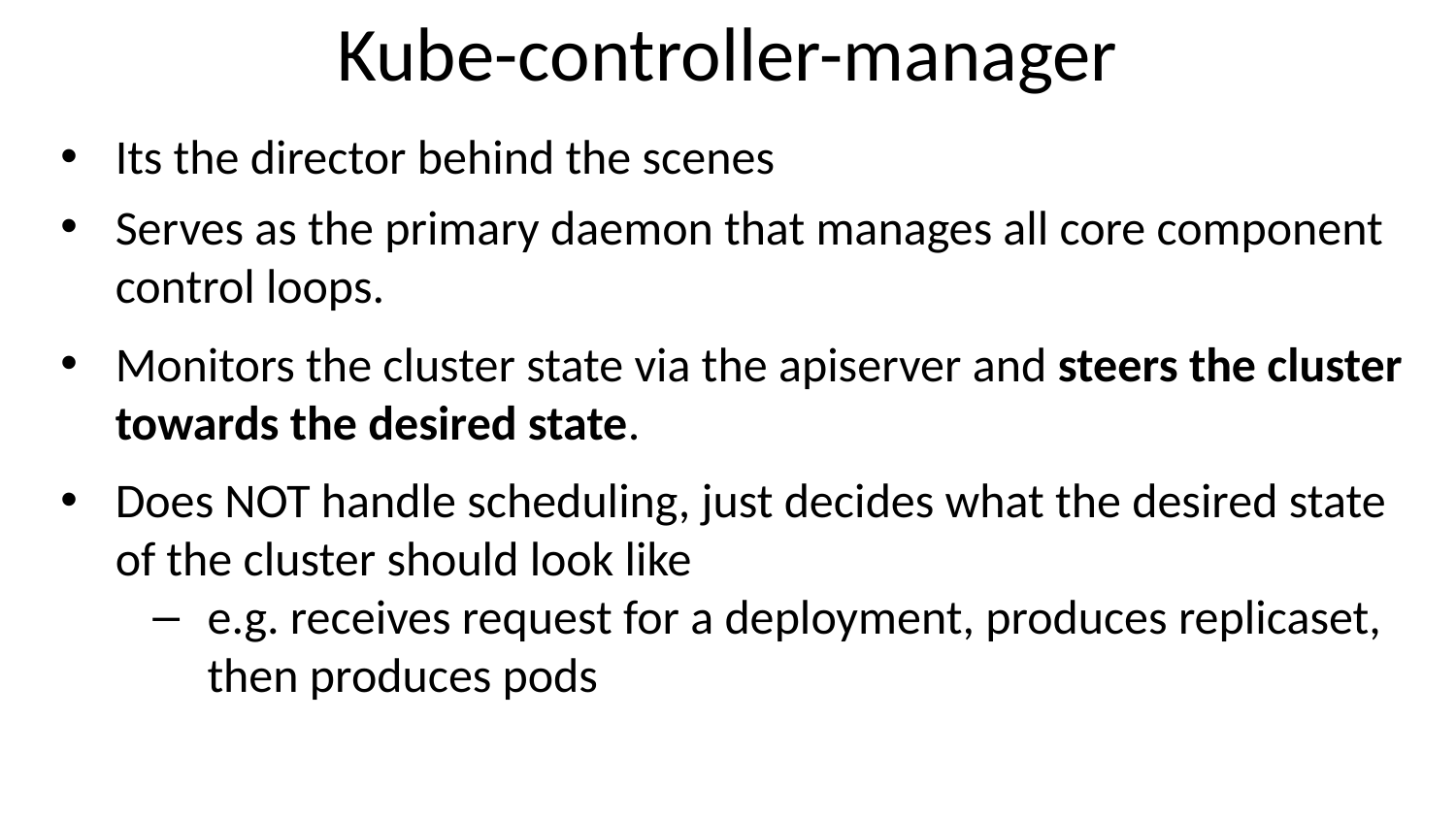

# Kube-controller-manager
Its the director behind the scenes
Serves as the primary daemon that manages all core component control loops.
Monitors the cluster state via the apiserver and steers the cluster towards the desired state.
Does NOT handle scheduling, just decides what the desired state of the cluster should look like
e.g. receives request for a deployment, produces replicaset, then produces pods